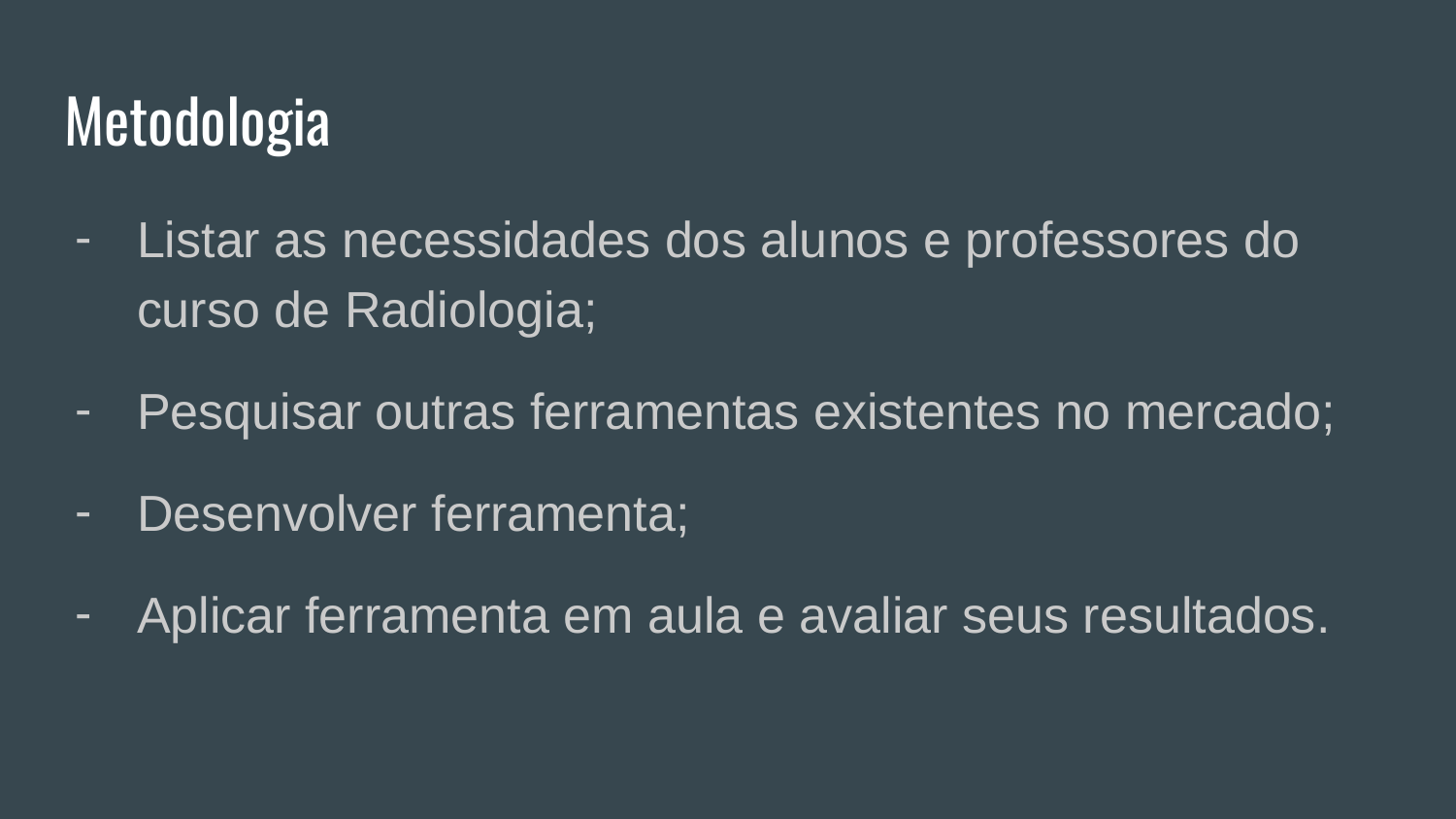

# Metodologia
Listar as necessidades dos alunos e professores do curso de Radiologia;
Pesquisar outras ferramentas existentes no mercado;
Desenvolver ferramenta;
Aplicar ferramenta em aula e avaliar seus resultados.